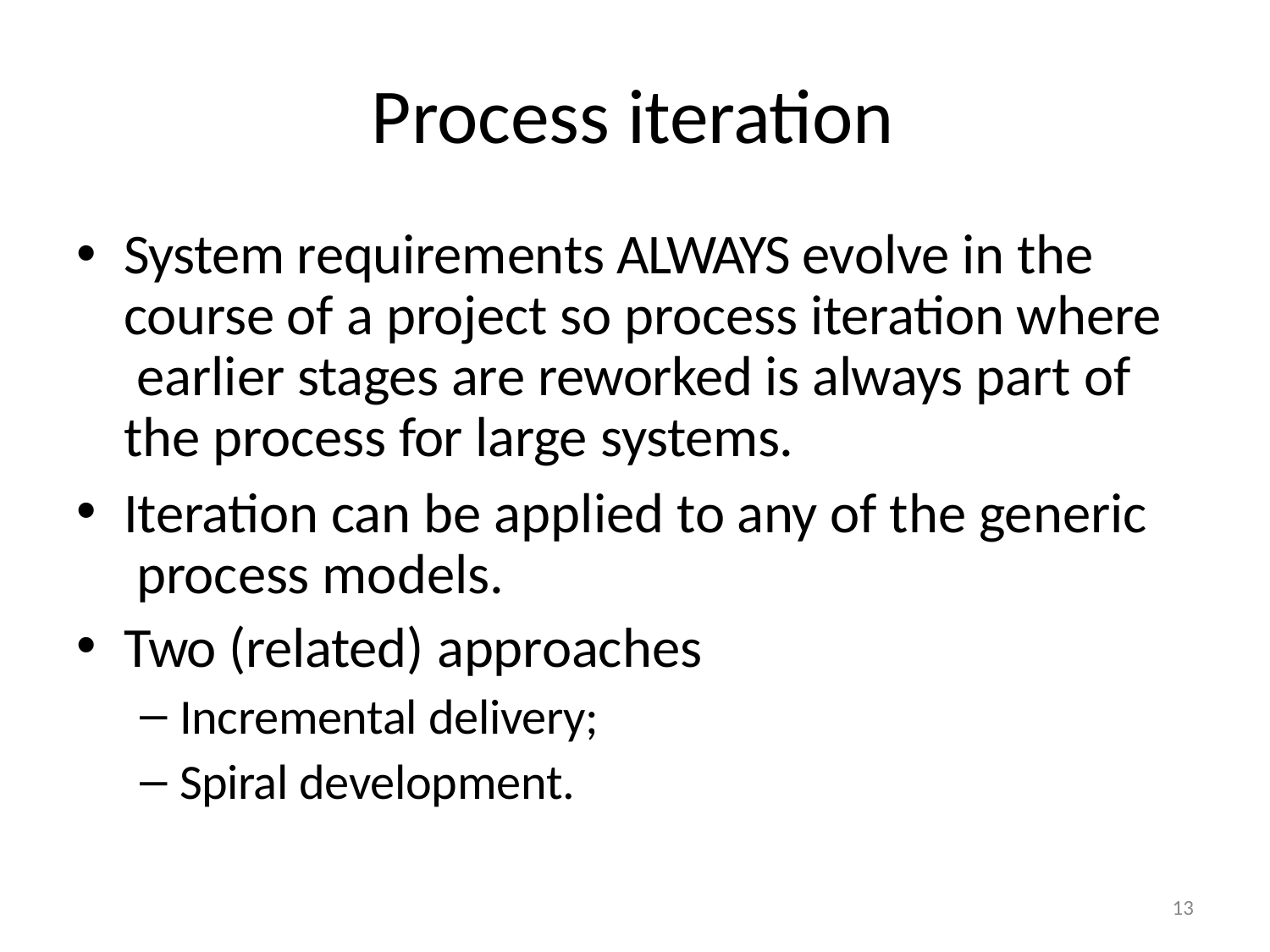

# Process iteration
System requirements ALWAYS evolve in the  course of a project so process iteration where  earlier stages are reworked is always part of  the process for large systems.
Iteration can be applied to any of the generic  process models.
Two (related) approaches
Incremental delivery;
Spiral development.
13